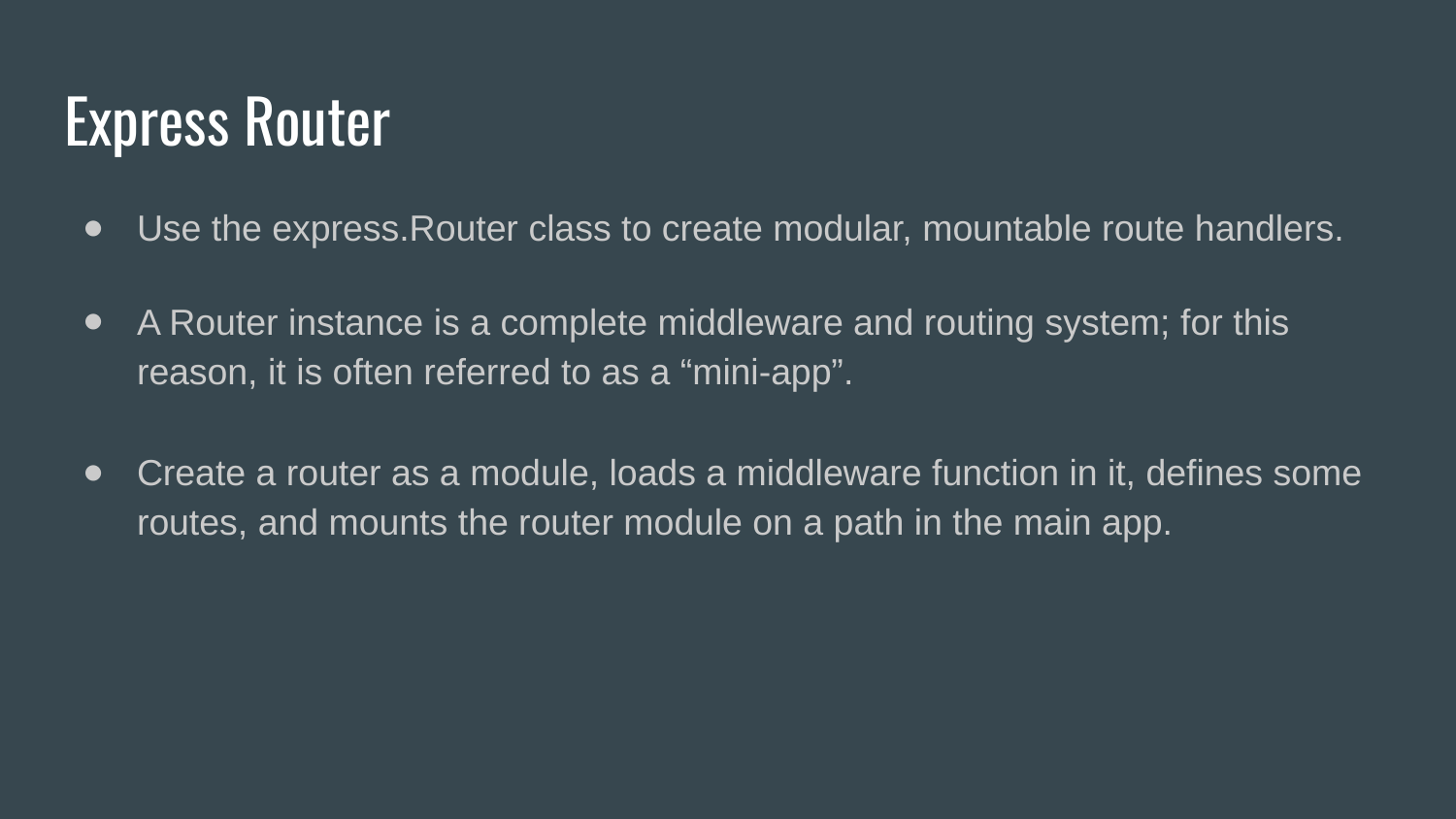

# Express Router
Use the express.Router class to create modular, mountable route handlers.
A Router instance is a complete middleware and routing system; for this reason, it is often referred to as a “mini-app”.
Create a router as a module, loads a middleware function in it, defines some routes, and mounts the router module on a path in the main app.